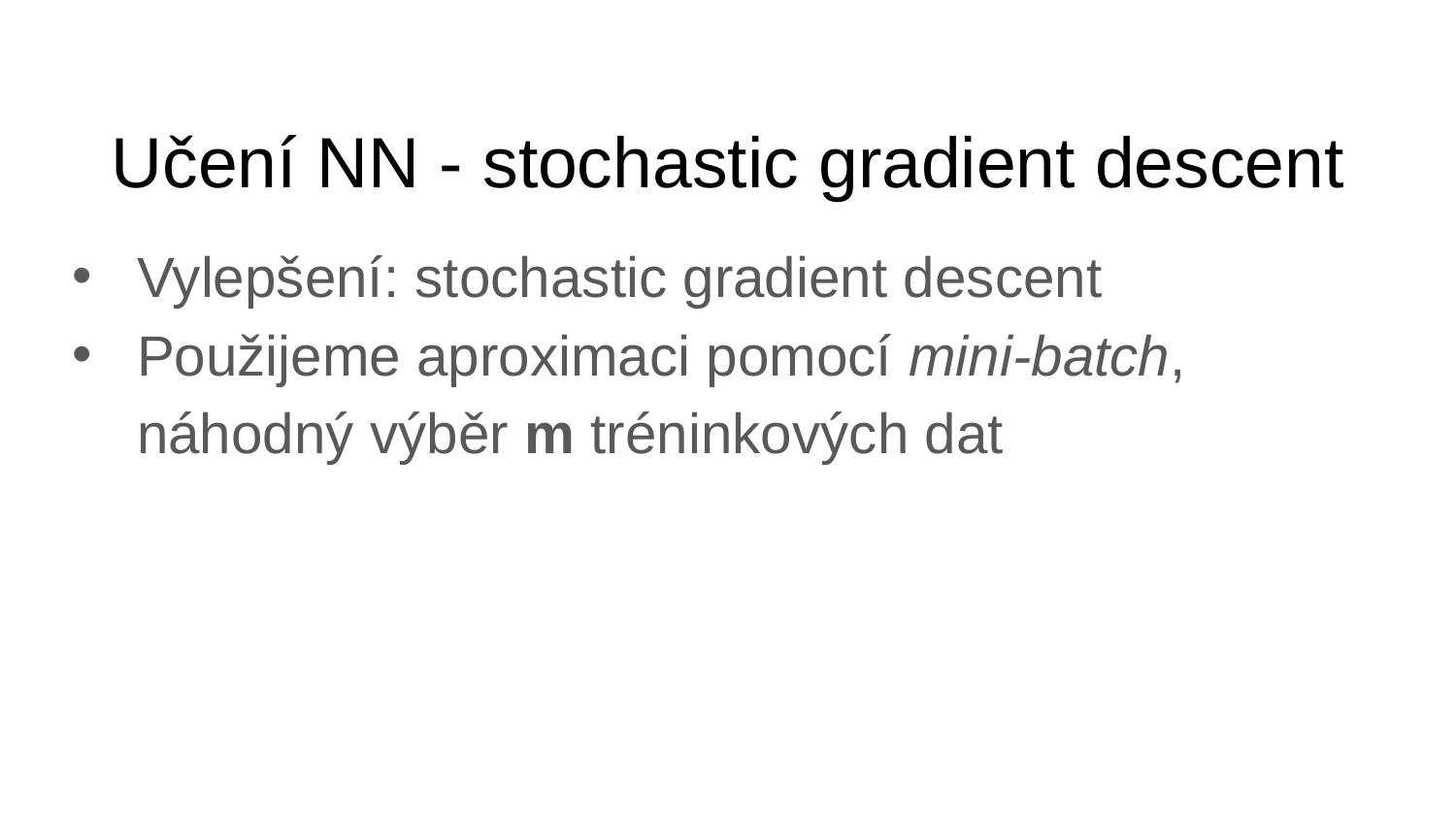

# Učení NN - stochastic gradient descent
Vylepšení: stochastic gradient descent
Použijeme aproximaci pomocí mini-batch, náhodný výběr m tréninkových dat